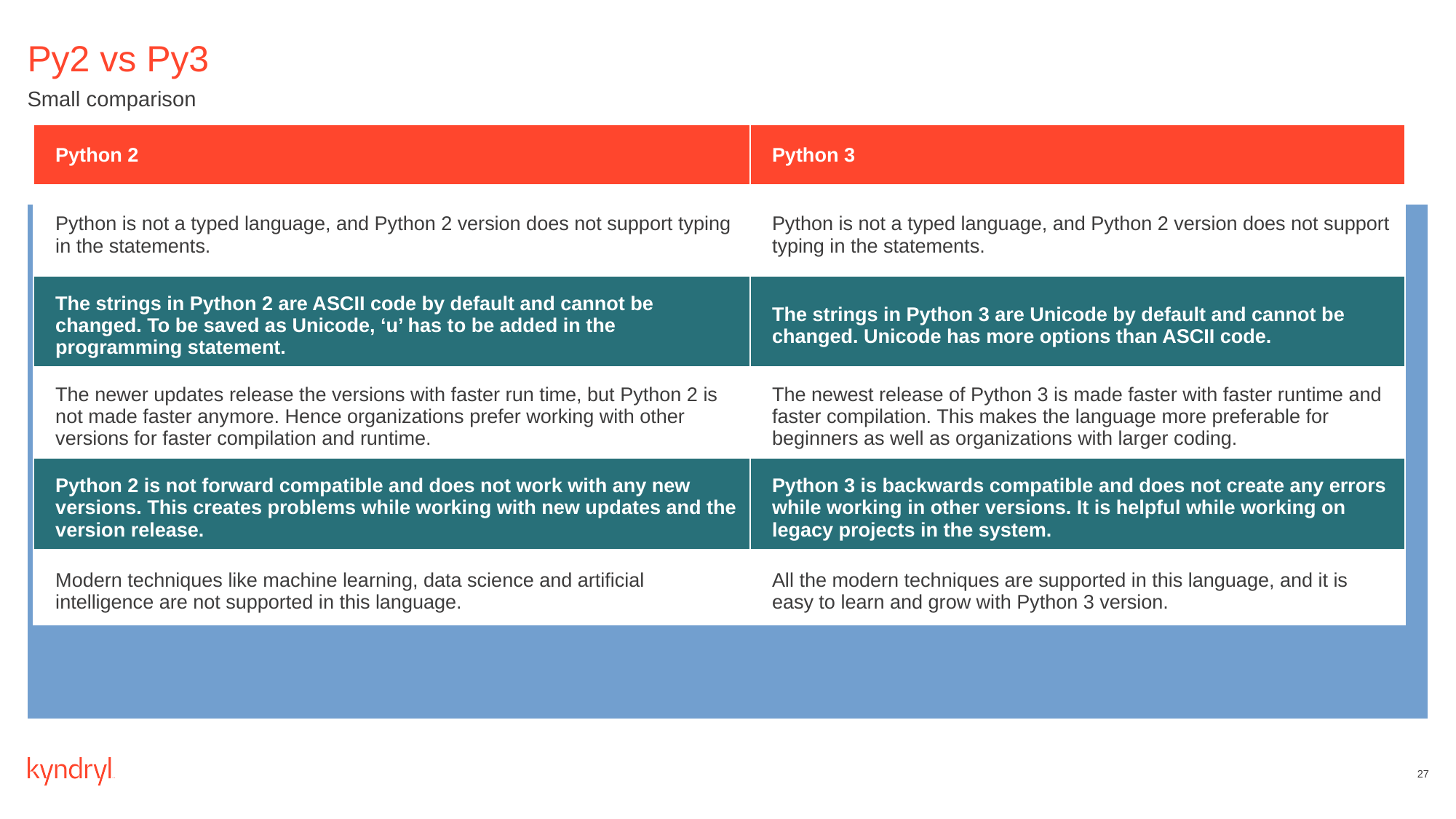

# Py2 vs Py3
Small comparison
| Python 2 | Python 3 |
| --- | --- |
| Python is not a typed language, and Python 2 version does not support typing in the statements. | Python is not a typed language, and Python 2 version does not support typing in the statements. |
| The strings in Python 2 are ASCII code by default and cannot be changed. To be saved as Unicode, ‘u’ has to be added in the programming statement. | The strings in Python 3 are Unicode by default and cannot be changed. Unicode has more options than ASCII code. |
| The newer updates release the versions with faster run time, but Python 2 is not made faster anymore. Hence organizations prefer working with other versions for faster compilation and runtime. | The newest release of Python 3 is made faster with faster runtime and faster compilation. This makes the language more preferable for beginners as well as organizations with larger coding. |
| Python 2 is not forward compatible and does not work with any new versions. This creates problems while working with new updates and the version release. | Python 3 is backwards compatible and does not create any errors while working in other versions. It is helpful while working on legacy projects in the system. |
| Modern techniques like machine learning, data science and artificial intelligence are not supported in this language. | All the modern techniques are supported in this language, and it is easy to learn and grow with Python 3 version. |

27